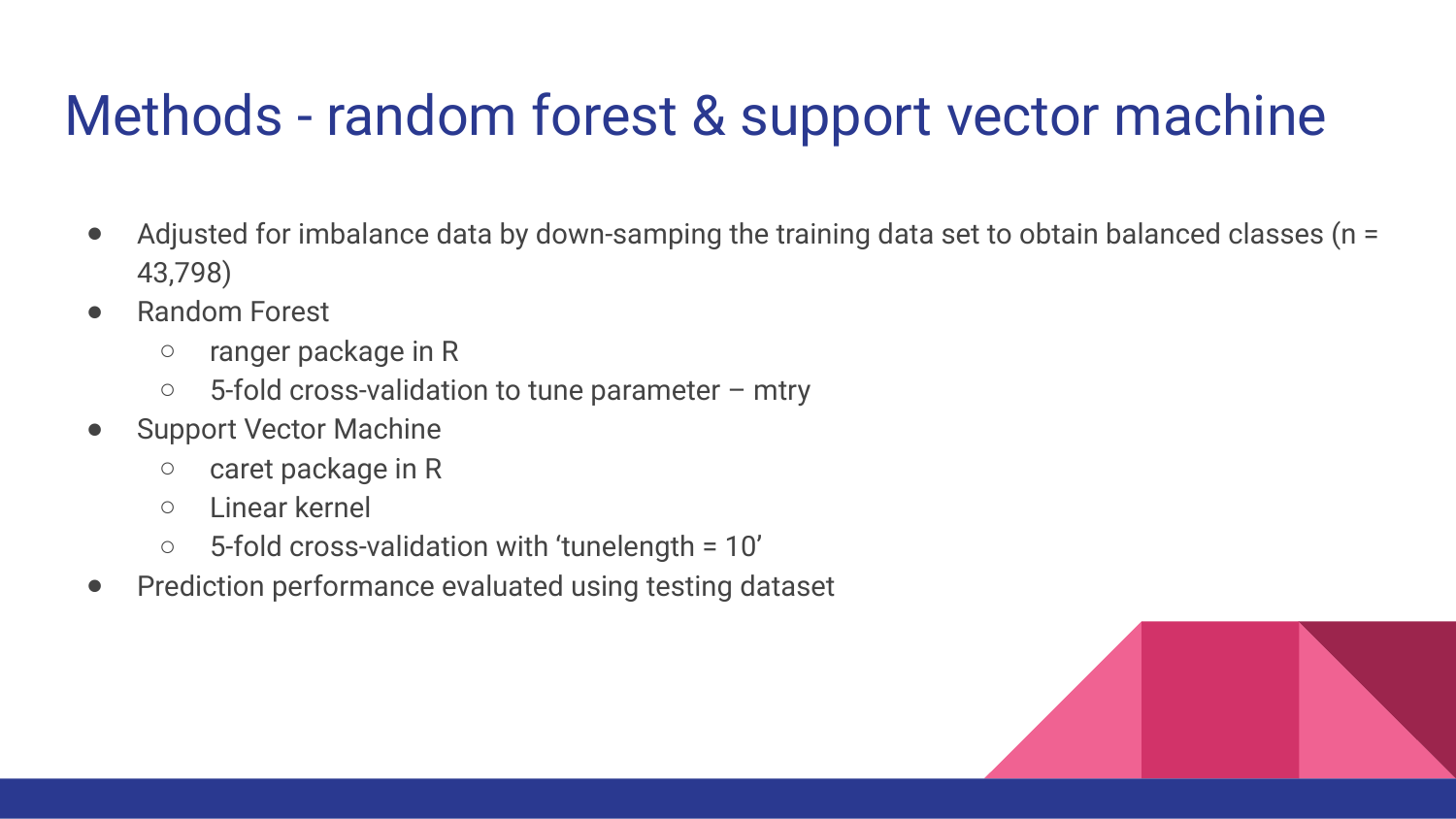

# Methods - random forest & support vector machine
Adjusted for imbalance data by down-samping the training data set to obtain balanced classes (n = 43,798)
Random Forest
ranger package in R
5-fold cross-validation to tune parameter – mtry
Support Vector Machine
caret package in R
Linear kernel
5-fold cross-validation with ‘tunelength = 10’
Prediction performance evaluated using testing dataset